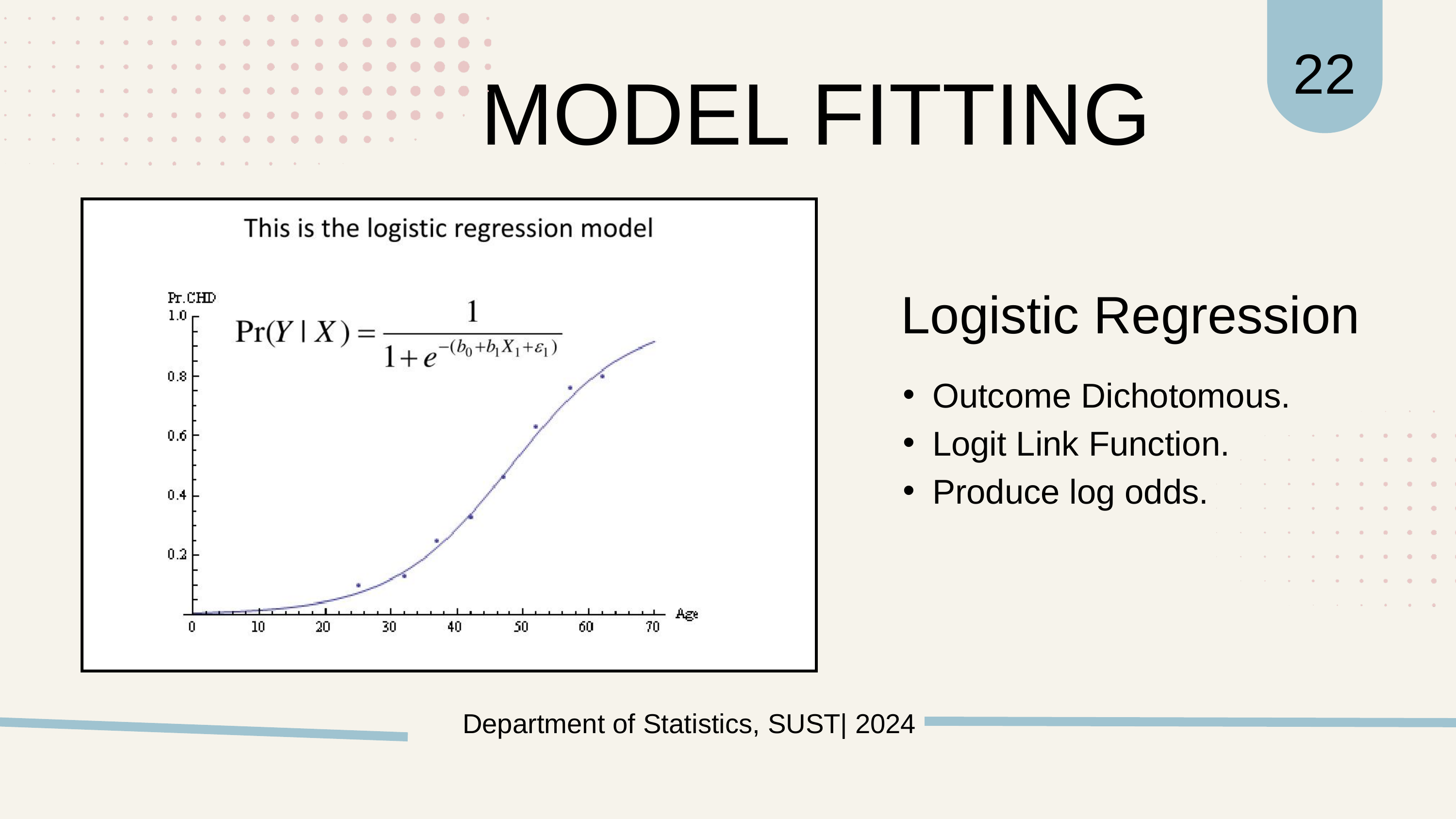

22

MODEL FITTING

Logistic Regression
Outcome Dichotomous.
Logit Link Function.
Produce log odds.

Department of Statistics, SUST| 2024